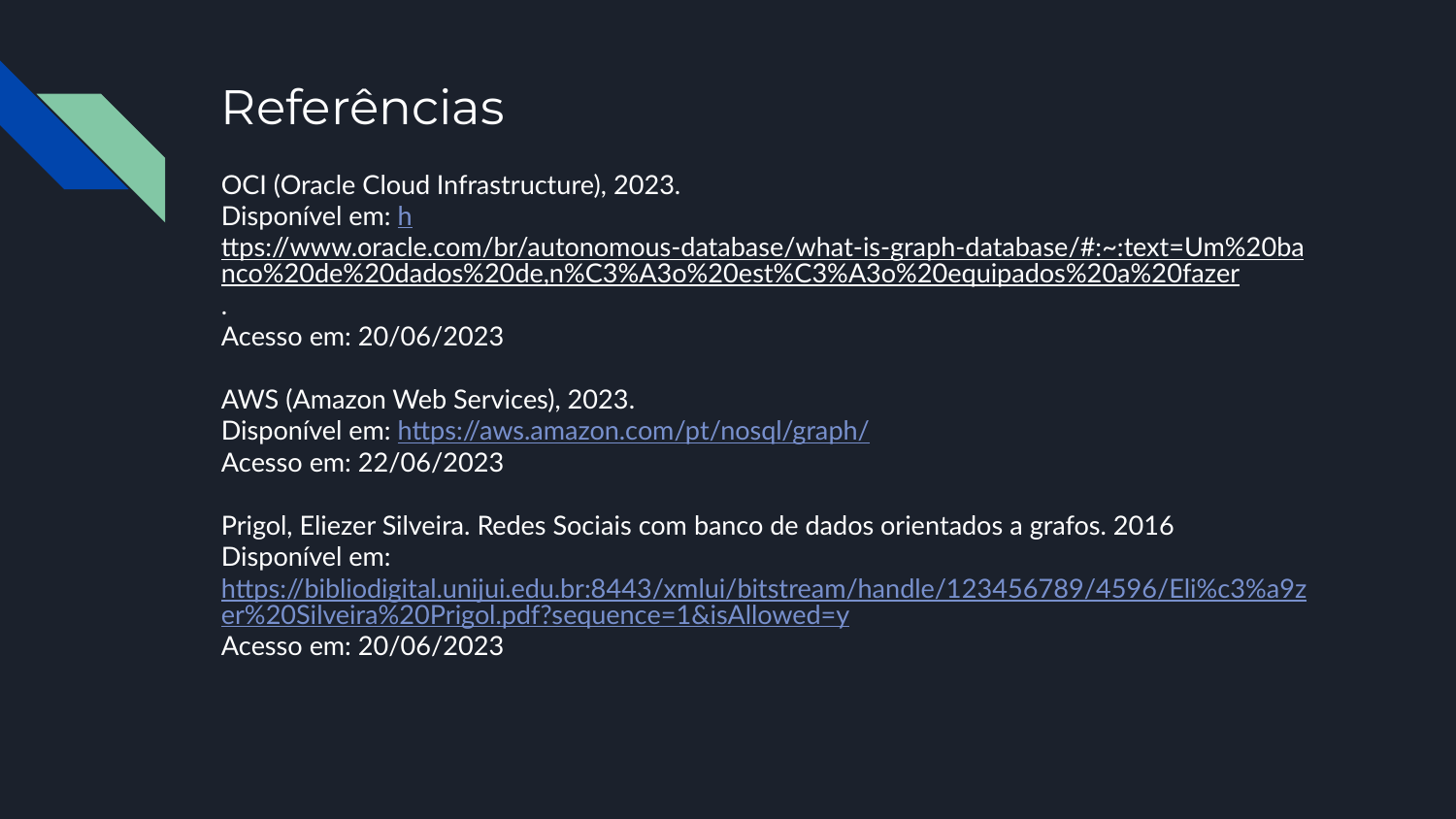

# Referências
OCI (Oracle Cloud Infrastructure), 2023.
Disponível em: https://www.oracle.com/br/autonomous-database/what-is-graph-database/#:~:text=Um%20banco%20de%20dados%20de,n%C3%A3o%20est%C3%A3o%20equipados%20a%20fazer.
Acesso em: 20/06/2023

AWS (Amazon Web Services), 2023.
Disponível em: https://aws.amazon.com/pt/nosql/graph/
Acesso em: 22/06/2023

Prigol, Eliezer Silveira. Redes Sociais com banco de dados orientados a grafos. 2016
Disponível em: https://bibliodigital.unijui.edu.br:8443/xmlui/bitstream/handle/123456789/4596/Eli%c3%a9zer%20Silveira%20Prigol.pdf?sequence=1&isAllowed=y
Acesso em: 20/06/2023